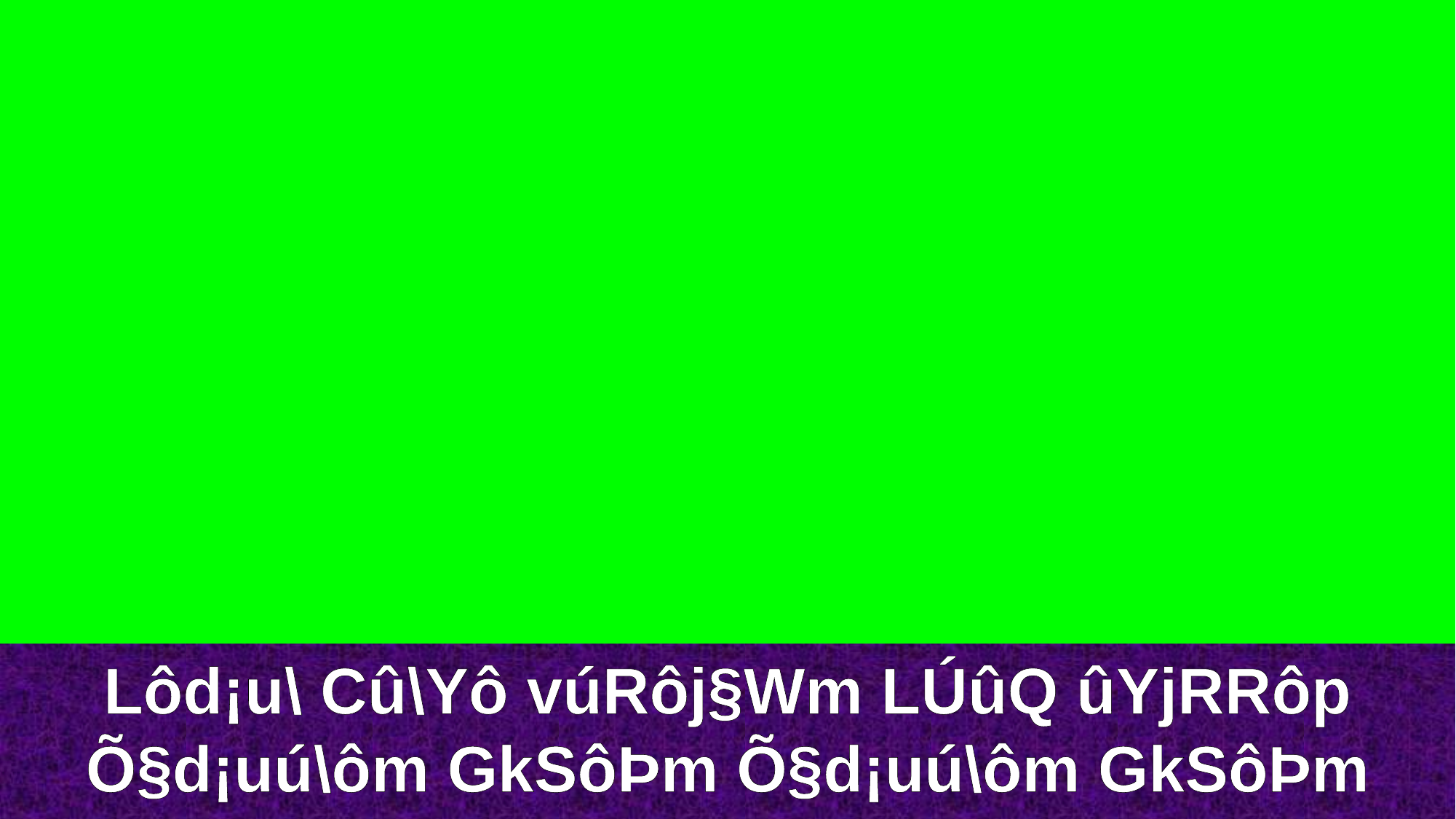

Lôd¡u\ Cû\Yô vúRôj§Wm LÚûQ ûYjRRôp Õ§d¡uú\ôm GkSôÞm Õ§d¡uú\ôm GkSôÞm